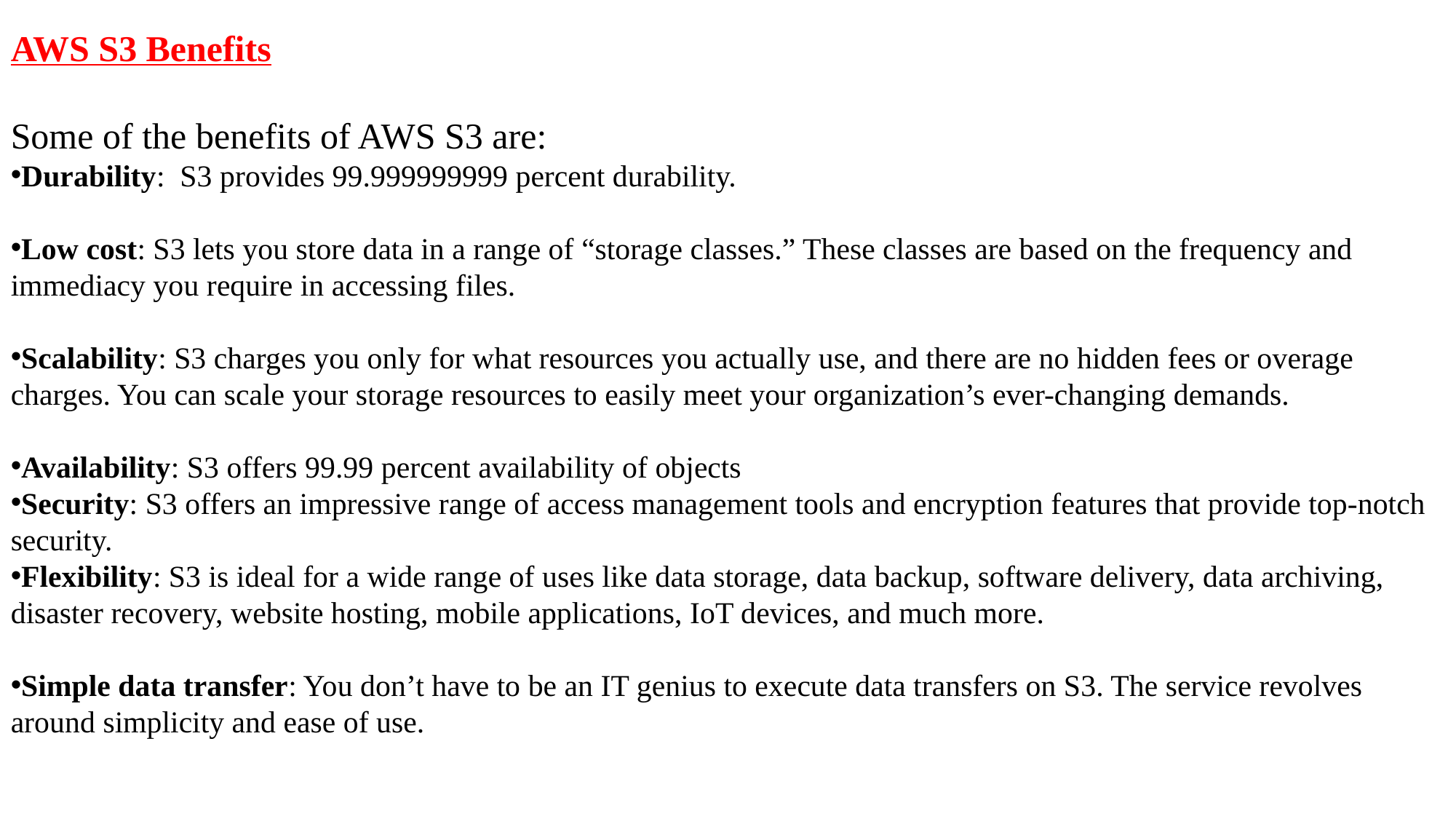

AWS S3 Benefits

Some of the benefits of AWS S3 are:
Durability:  S3 provides 99.999999999 percent durability.

Low cost: S3 lets you store data in a range of “storage classes.” These classes are based on the frequency and immediacy you require in accessing files.

Scalability: S3 charges you only for what resources you actually use, and there are no hidden fees or overage charges. You can scale your storage resources to easily meet your organization’s ever-changing demands.

Availability: S3 offers 99.99 percent availability of objects
Security: S3 offers an impressive range of access management tools and encryption features that provide top-notch security.
Flexibility: S3 is ideal for a wide range of uses like data storage, data backup, software delivery, data archiving, disaster recovery, website hosting, mobile applications, IoT devices, and much more.

Simple data transfer: You don’t have to be an IT genius to execute data transfers on S3. The service revolves around simplicity and ease of use.